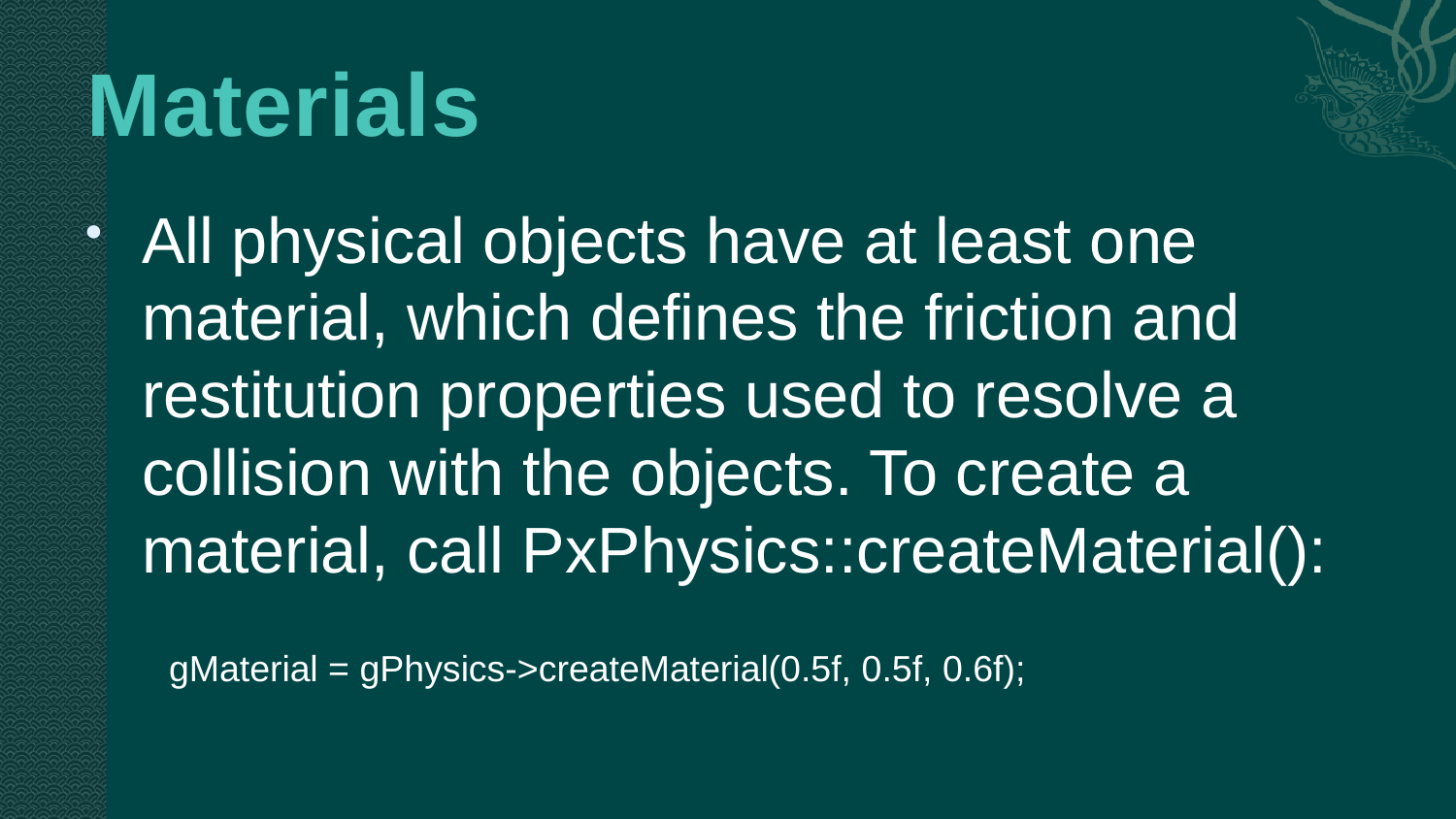

# Materials
All physical objects have at least one material, which defines the friction and restitution properties used to resolve a collision with the objects. To create a material, call PxPhysics::createMaterial():

gMaterial = gPhysics->createMaterial(0.5f, 0.5f, 0.6f);